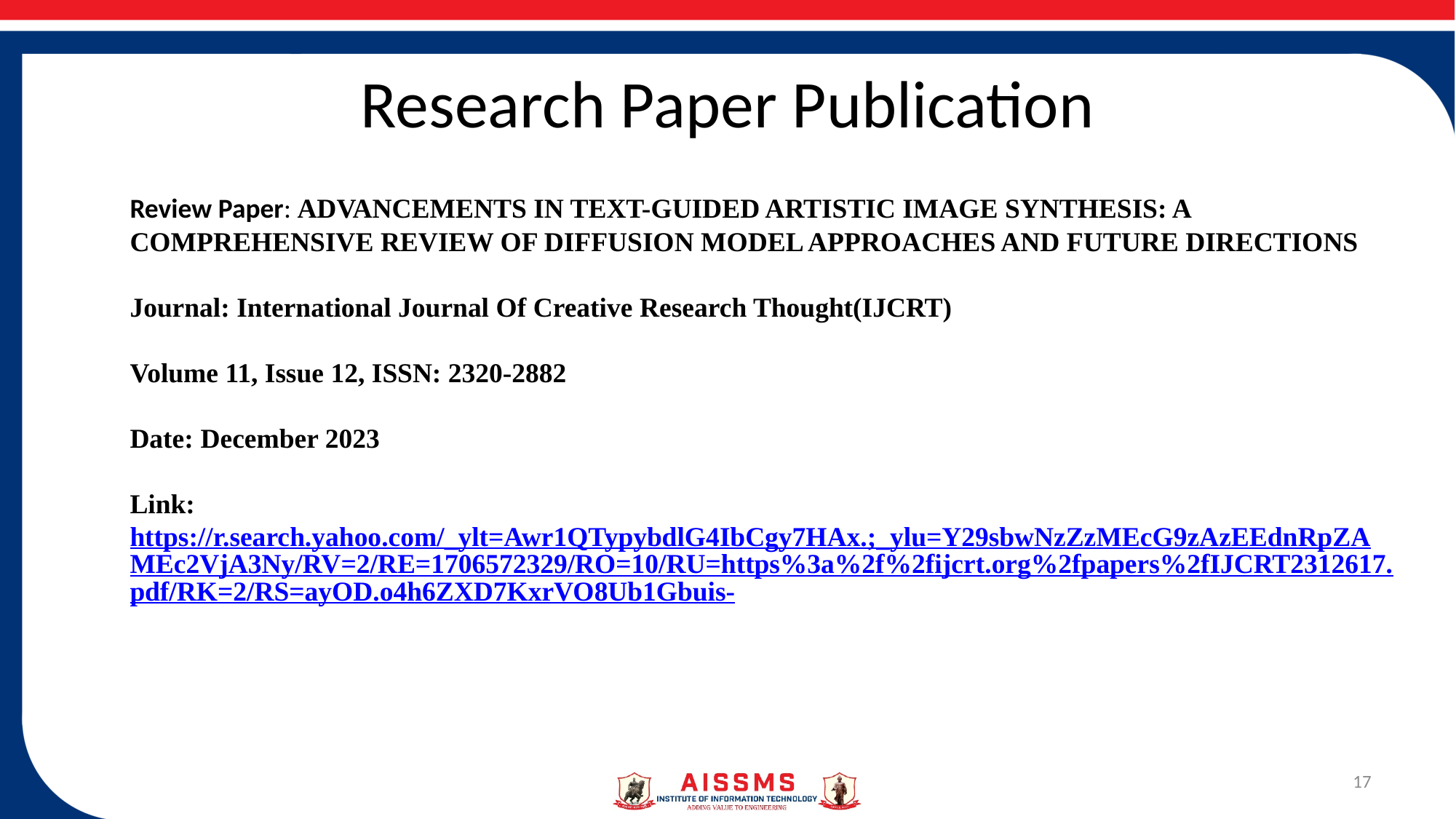

# Research Paper Publication

Review Paper: ADVANCEMENTS IN TEXT-GUIDED ARTISTIC IMAGE SYNTHESIS: A COMPREHENSIVE REVIEW OF DIFFUSION MODEL APPROACHES AND FUTURE DIRECTIONS

Journal: International Journal Of Creative Research Thought(IJCRT)

Volume 11, Issue 12, ISSN: 2320-2882

Date: December 2023

Link: https://r.search.yahoo.com/_ylt=Awr1QTypybdlG4IbCgy7HAx.;_ylu=Y29sbwNzZzMEcG9zAzEEdnRpZAMEc2VjA3Ny/RV=2/RE=1706572329/RO=10/RU=https%3a%2f%2fijcrt.org%2fpapers%2fIJCRT2312617.pdf/RK=2/RS=ayOD.o4h6ZXD7KxrVO8Ub1Gbuis-

17